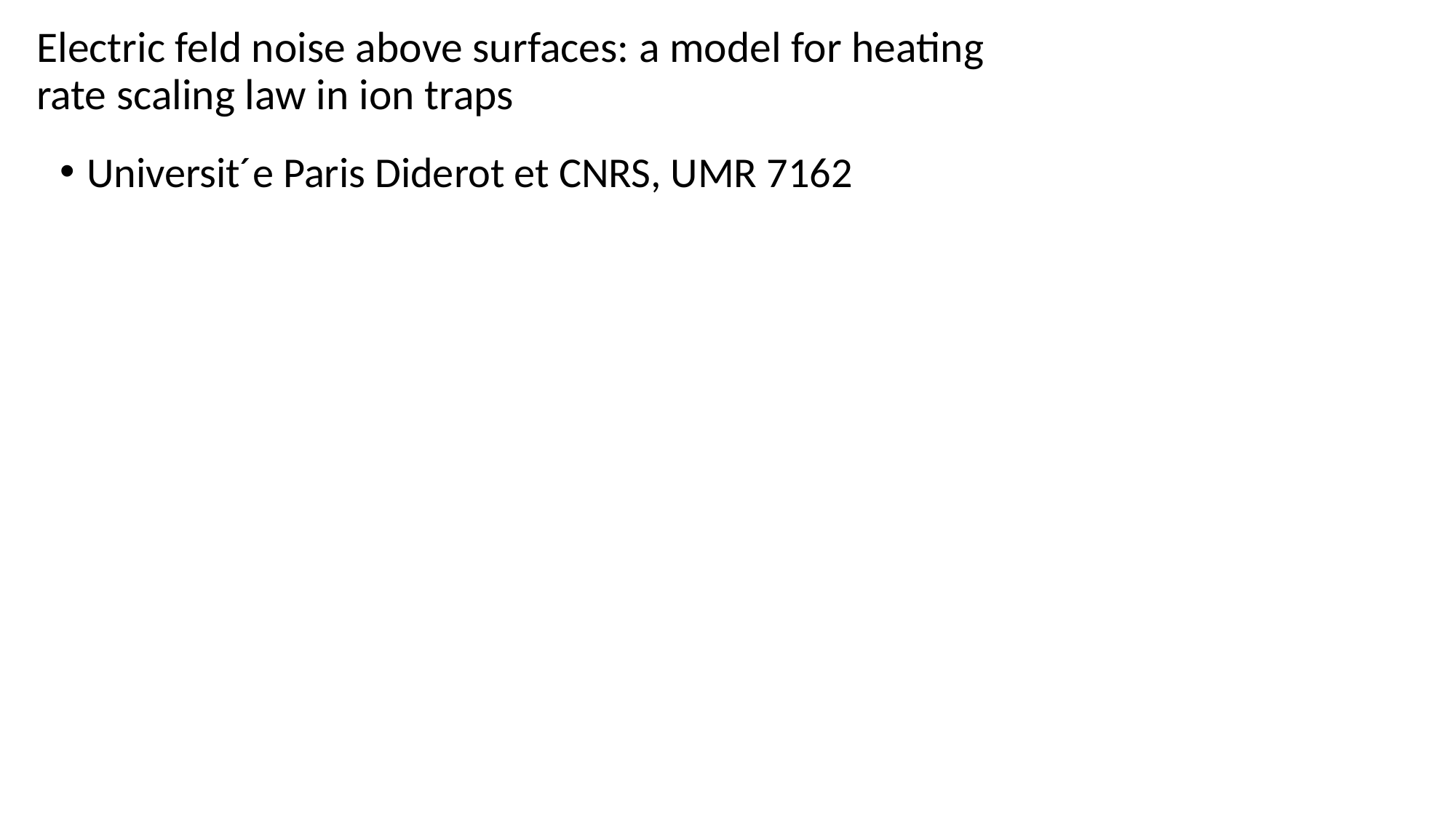

# Electric feld noise above surfaces: a model for heating rate scaling law in ion traps
Universit´e Paris Diderot et CNRS, UMR 7162